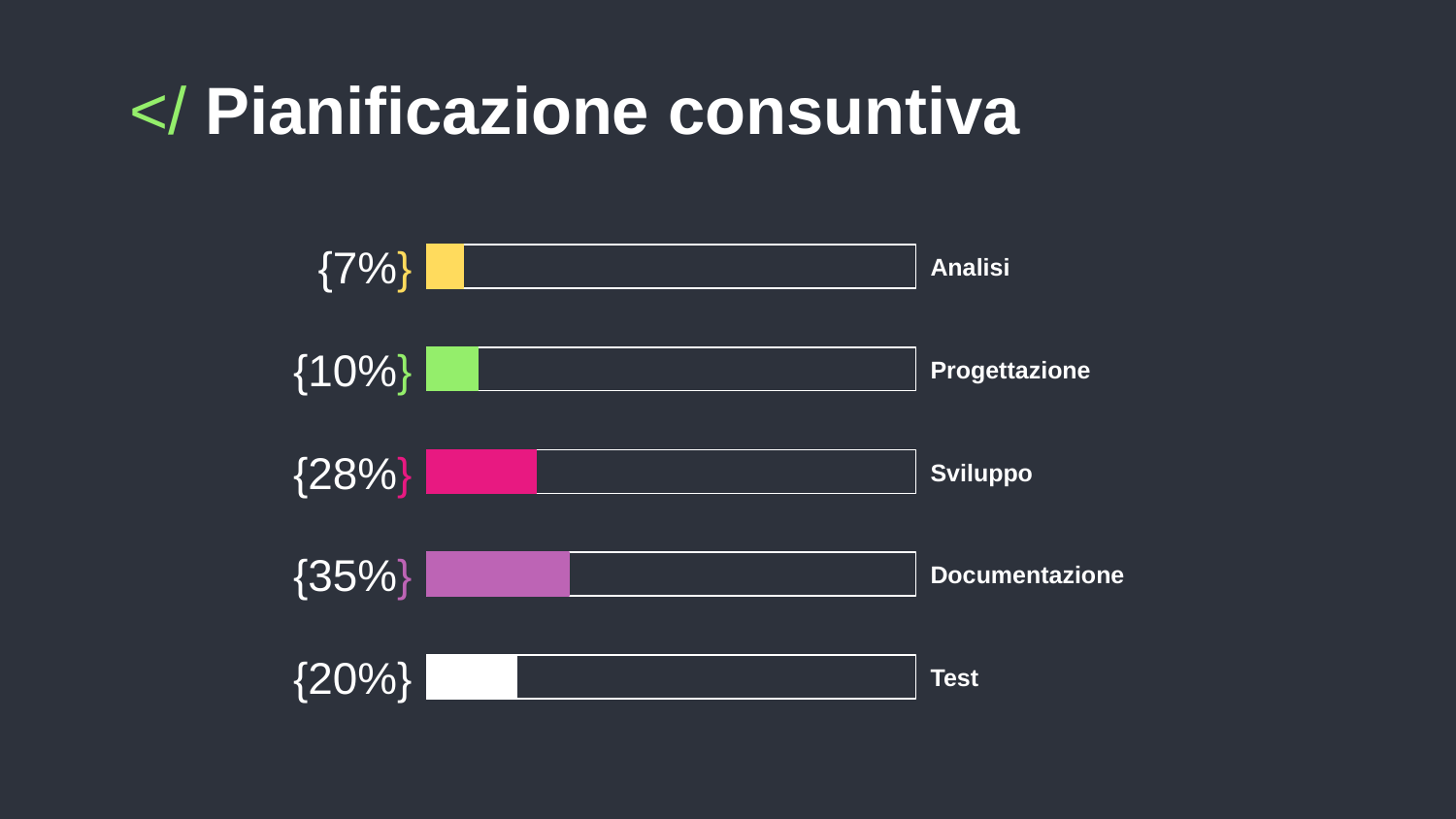

# </ Pianificazione consuntiva
{7%}
Analisi

Progettazione
{10%}

Sviluppo
{28%}

Documentazione
{35%}

Test
{20%}